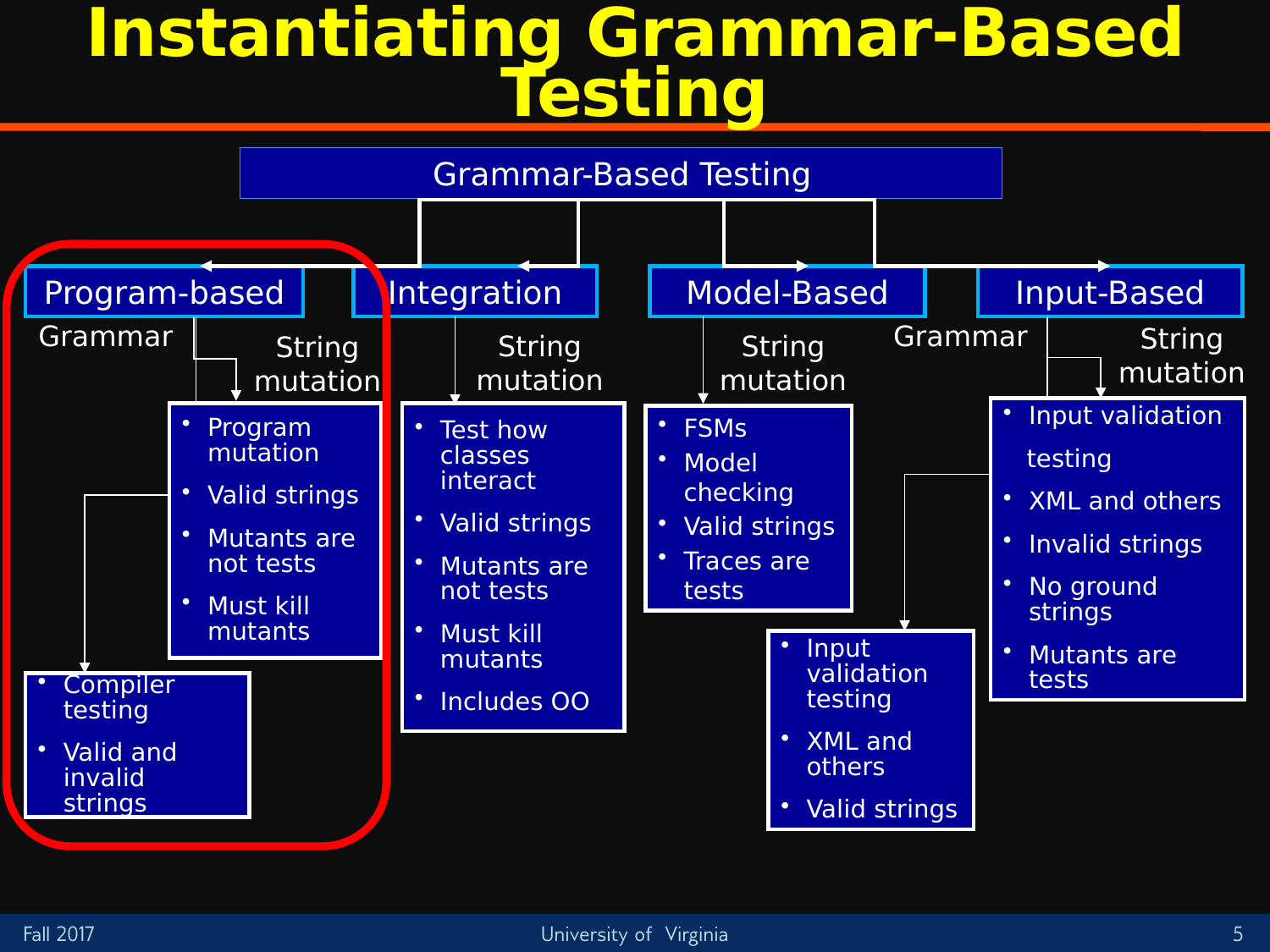

# Instantiating Grammar-Based Testing
Grammar-Based Testing
Program-based
Integration
Model-Based
Input-Based

Grammar
Input validation testing
XML and others
Valid strings
Grammar
Compiler testing
Valid and invalid strings
String mutation
Program mutation
Valid strings
Mutants are not tests
Must kill mutants
String mutation
Input validation
   testing
XML and others
Invalid strings
No ground strings
Mutants are tests
String mutation
Test how classes interact
Valid strings
Mutants are not tests
Must kill mutants
Includes OO
String mutation
FSMs
Model checking
Valid strings
Traces are tests